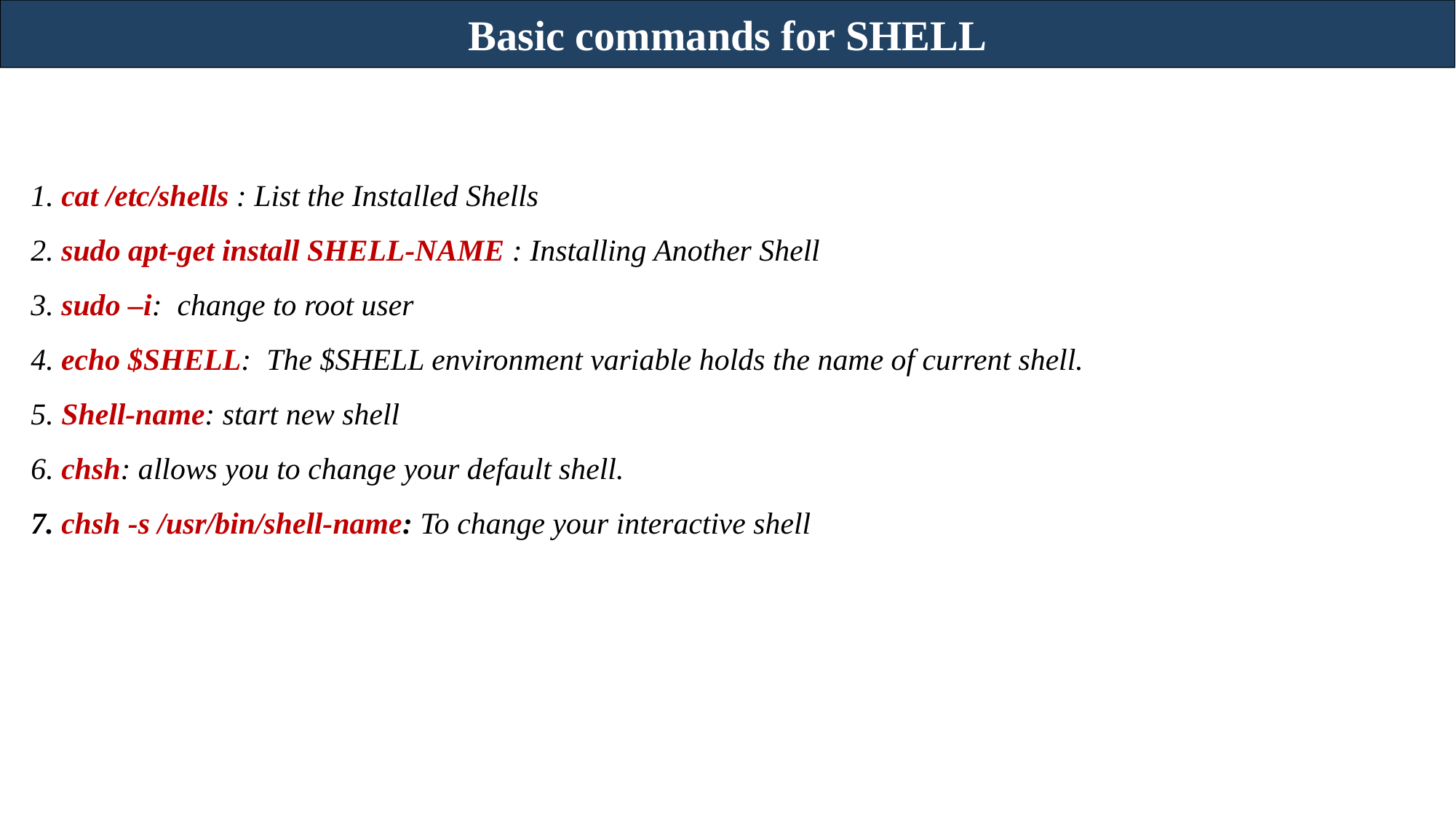

Basic commands for SHELL
1. cat /etc/shells : List the Installed Shells
2. sudo apt-get install SHELL-NAME : Installing Another Shell
3. sudo –i:  change to root user
4. echo $SHELL:  The $SHELL environment variable holds the name of current shell.
5. Shell-name: start new shell
6. chsh: allows you to change your default shell.
7. chsh -s /usr/bin/shell-name: To change your interactive shell